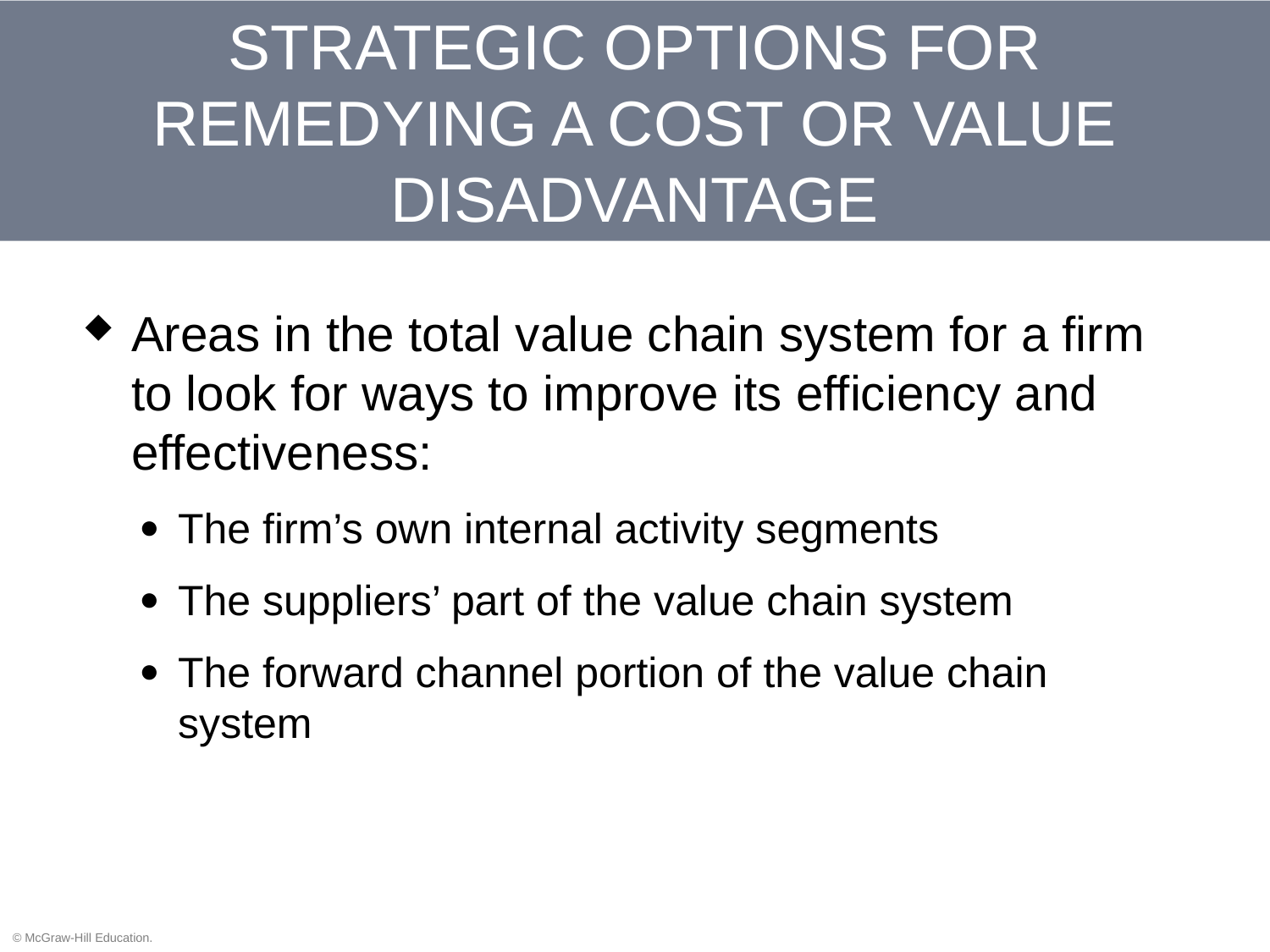

# STRATEGIC OPTIONS FOR REMEDYING A COST OR VALUE DISADVANTAGE
Areas in the total value chain system for a firm to look for ways to improve its efficiency and effectiveness:
The firm’s own internal activity segments
The suppliers’ part of the value chain system
The forward channel portion of the value chain system